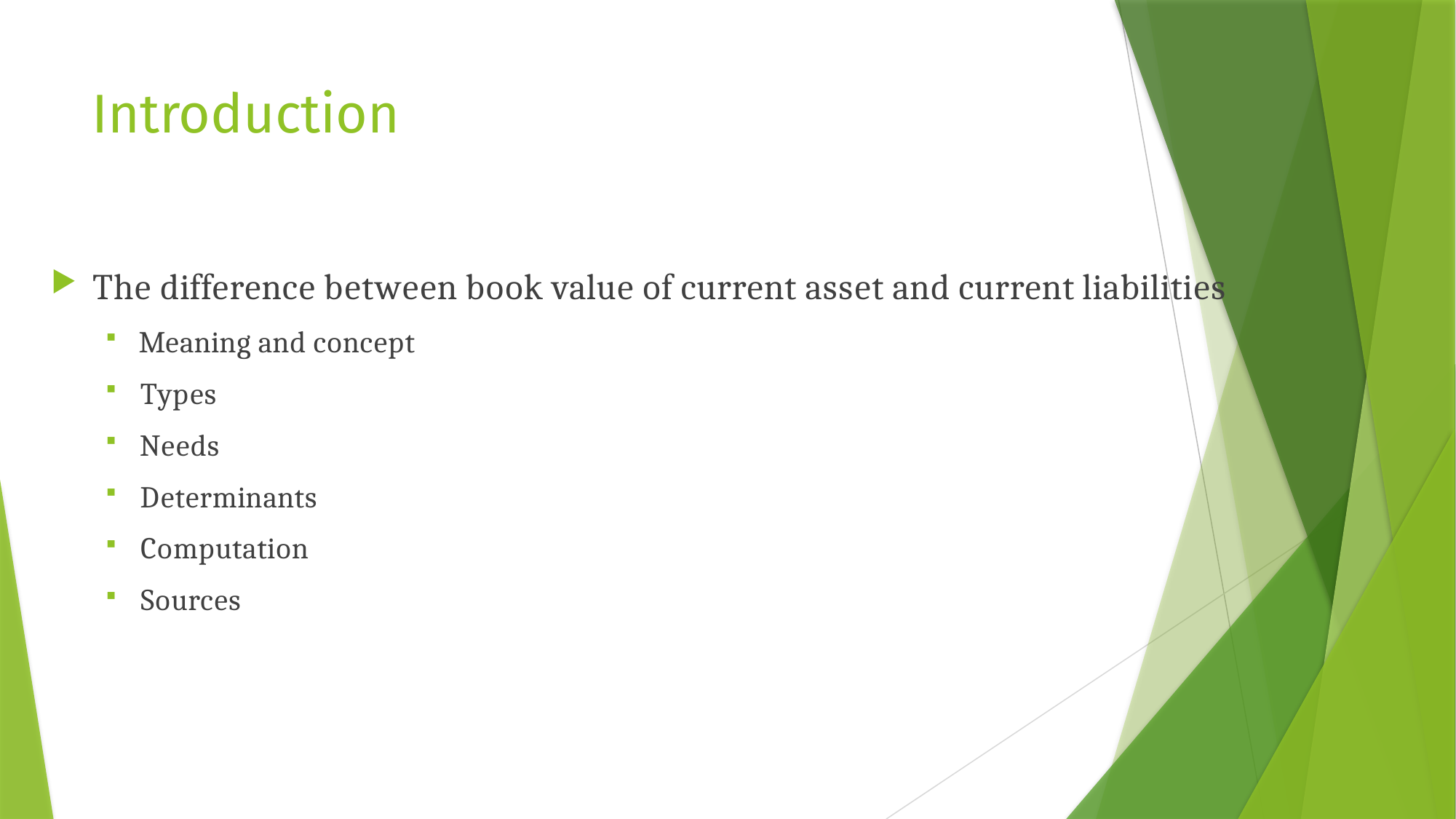

# Introduction
The difference between book value of current asset and current liabilities
Meaning and concept
Types
Needs
Determinants
Computation
Sources